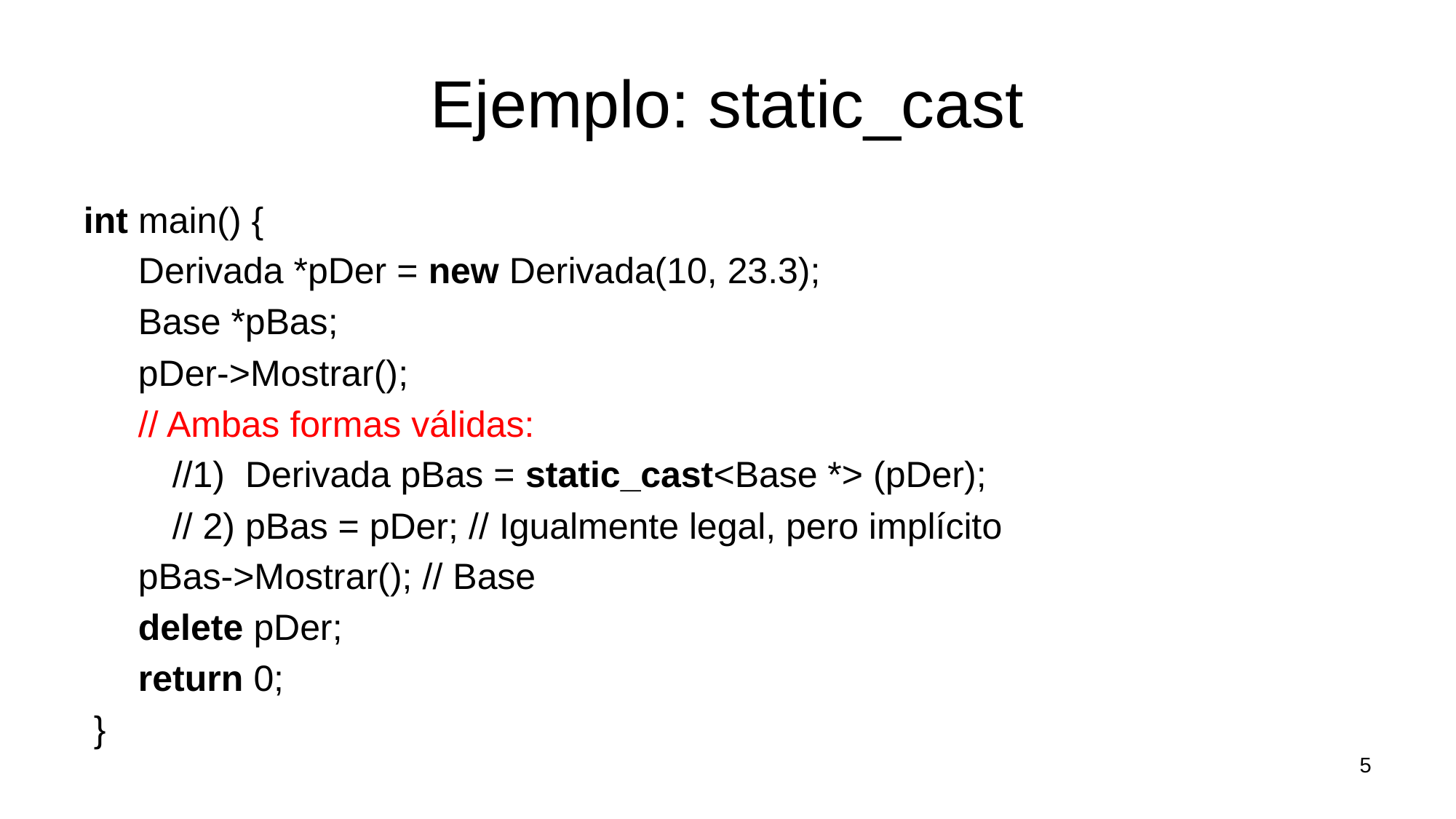

# Ejemplo: static_cast
int main() {
Derivada *pDer = new Derivada(10, 23.3);
Base *pBas;
pDer->Mostrar();
// Ambas formas válidas:
	//1)  Derivada pBas = static_cast<Base *> (pDer);
	// 2) pBas = pDer; // Igualmente legal, pero implícito
pBas->Mostrar(); // Base
delete pDer;
return 0;
 }
5